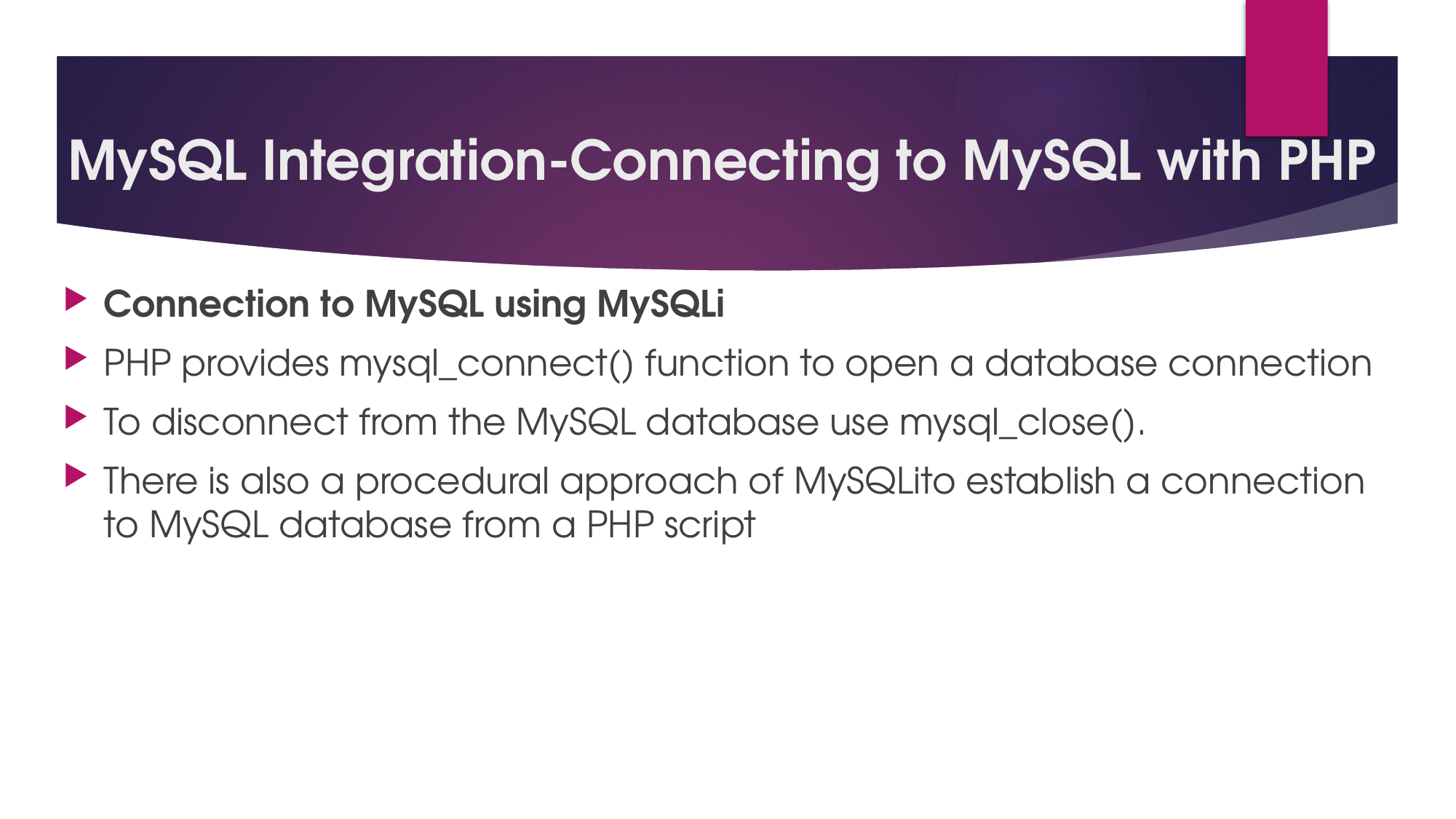

# MySQL Integration-Connecting to MySQL with PHP
Connection to MySQL using MySQLi
PHP provides mysql_connect() function to open a database connection
To disconnect from the MySQL database use mysql_close().
There is also a procedural approach of MySQLito establish a connection to MySQL database from a PHP script